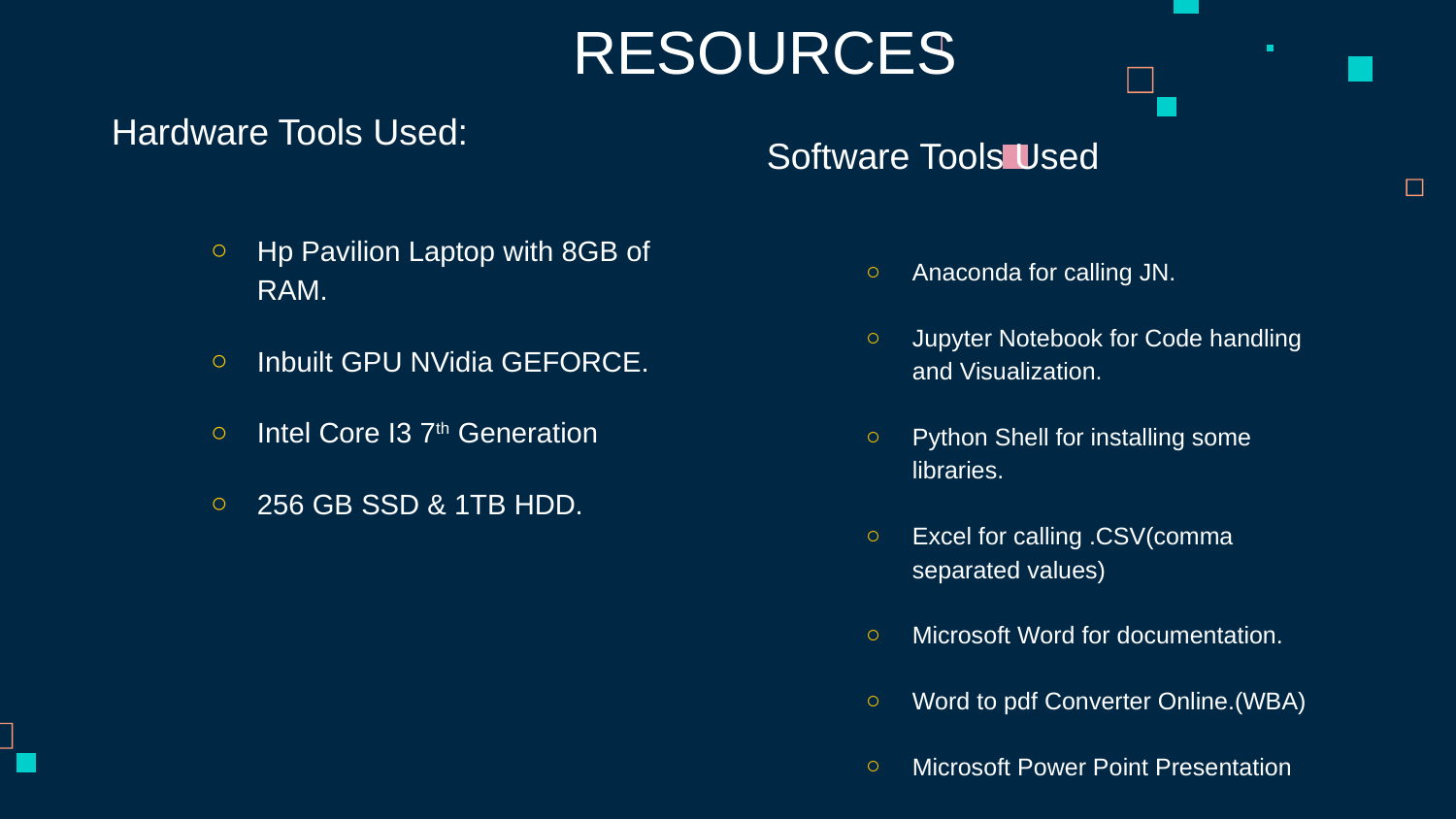

# RESOURCES
Hardware Tools Used:

Hp Pavilion Laptop with 8GB of RAM.
Inbuilt GPU NVidia GEFORCE.
Intel Core I3 7th Generation
256 GB SSD & 1TB HDD.
Software Tools Used

Anaconda for calling JN.
Jupyter Notebook for Code handling and Visualization.
Python Shell for installing some libraries.
Excel for calling .CSV(comma separated values)
Microsoft Word for documentation.
Word to pdf Converter Online.(WBA)
Microsoft Power Point Presentation